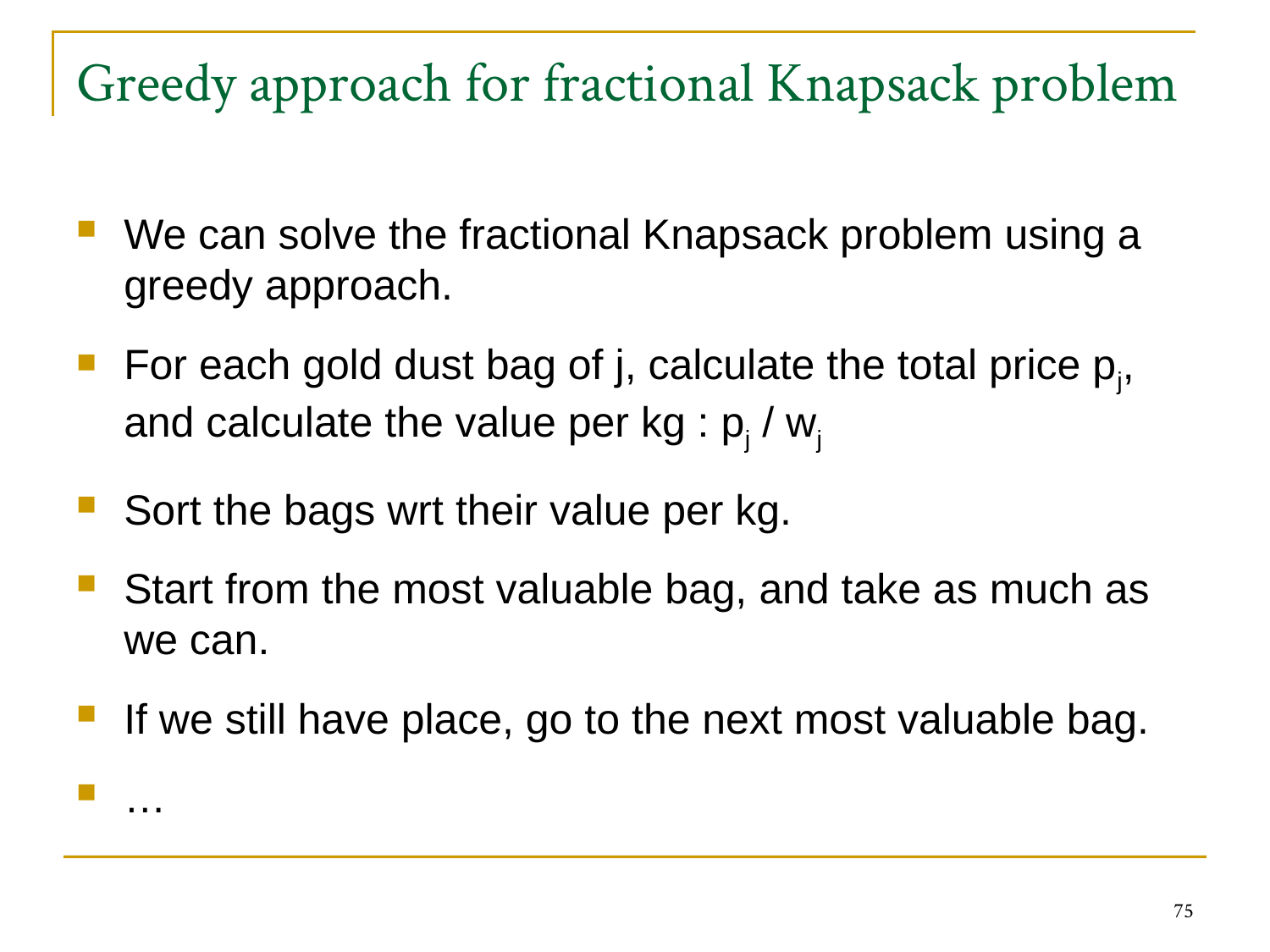

# Greedy approach for fractional Knapsack problem
We can solve the fractional Knapsack problem using a greedy approach.

For each gold dust bag of j, calculate the total price pj, and calculate the value per kg : pj / wj

Sort the bags wrt their value per kg.

Start from the most valuable bag, and take as much as we can.

If we still have place, go to the next most valuable bag.

…
75